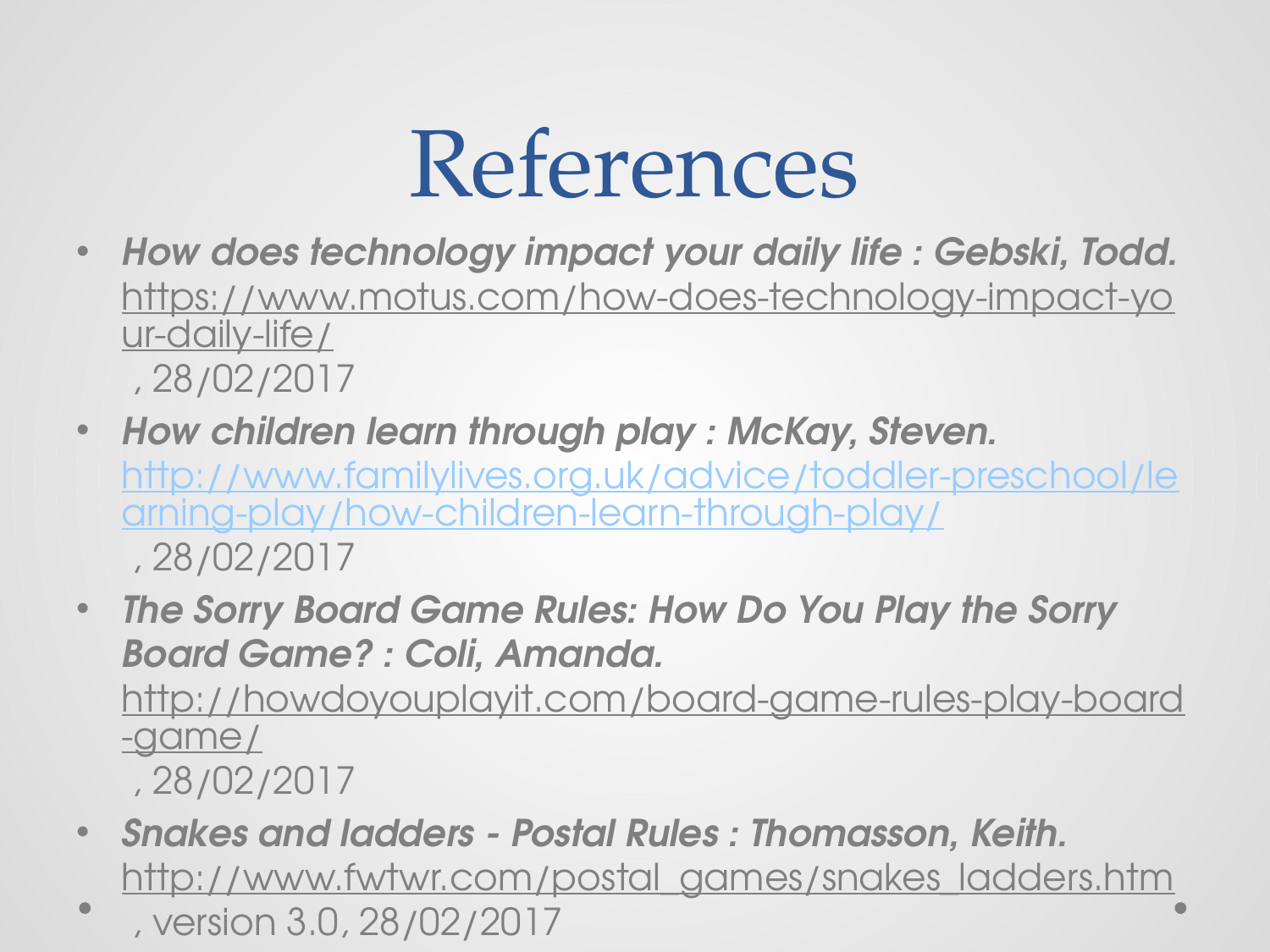

# References
How does technology impact your daily life : Gebski, Todd. https://www.motus.com/how-does-technology-impact-your-daily-life/ , 28/02/2017
How children learn through play : McKay, Steven.  http://www.familylives.org.uk/advice/toddler-preschool/learning-play/how-children-learn-through-play/ , 28/02/2017
The Sorry Board Game Rules: How Do You Play the Sorry Board Game? : Coli, Amanda. http://howdoyouplayit.com/board-game-rules-play-board-game/ , 28/02/2017
Snakes and ladders - Postal Rules : Thomasson, Keith. http://www.fwtwr.com/postal_games/snakes_ladders.htm , version 3.0, 28/02/2017